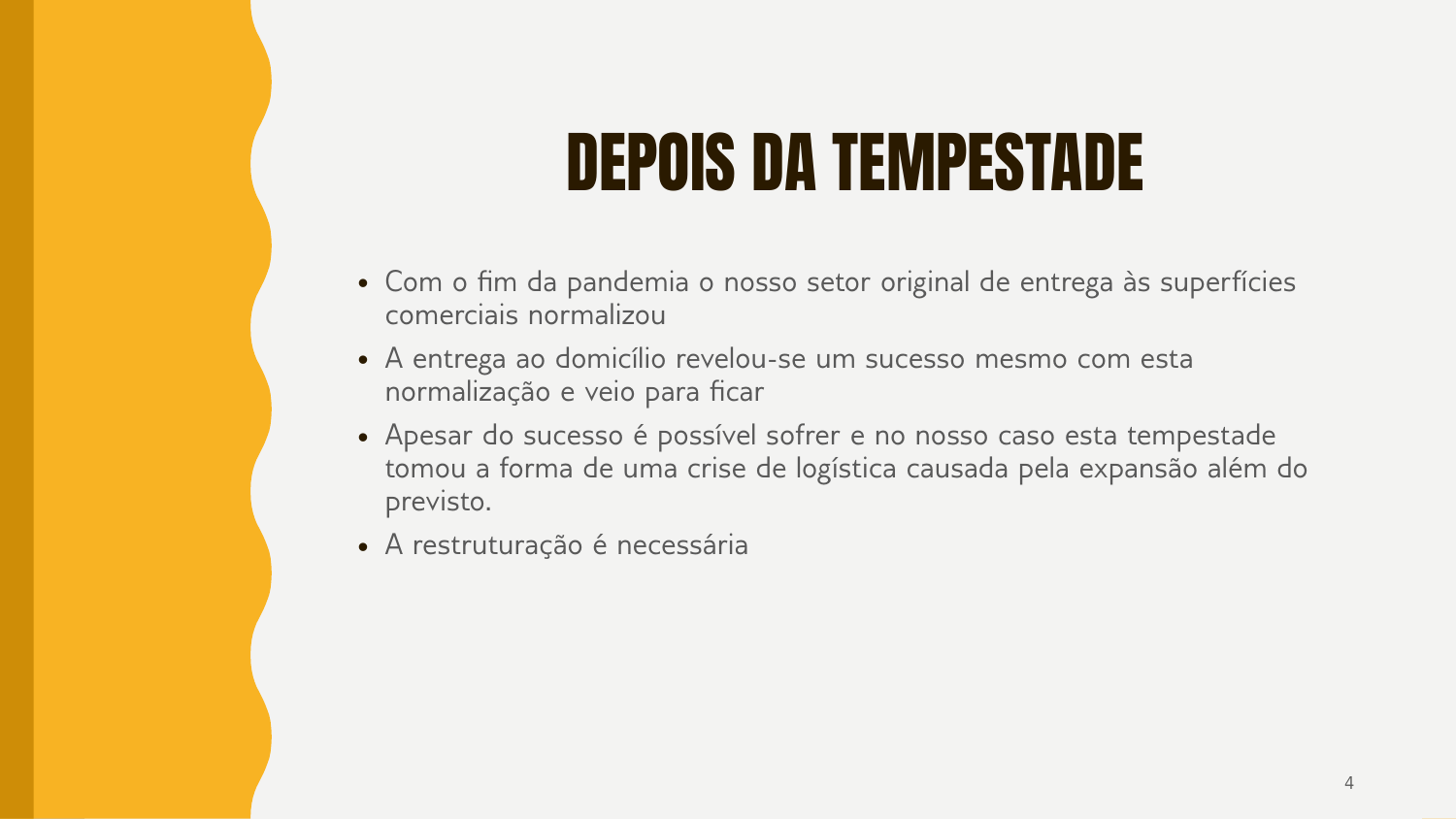

DEPOIS DA TEMPESTADE
Com o fim da pandemia o nosso setor original de entrega às superfícies comerciais normalizou
A entrega ao domicílio revelou-se um sucesso mesmo com esta normalização e veio para ficar
Apesar do sucesso é possível sofrer e no nosso caso esta tempestade tomou a forma de uma crise de logística causada pela expansão além do previsto.
A restruturação é necessária
4